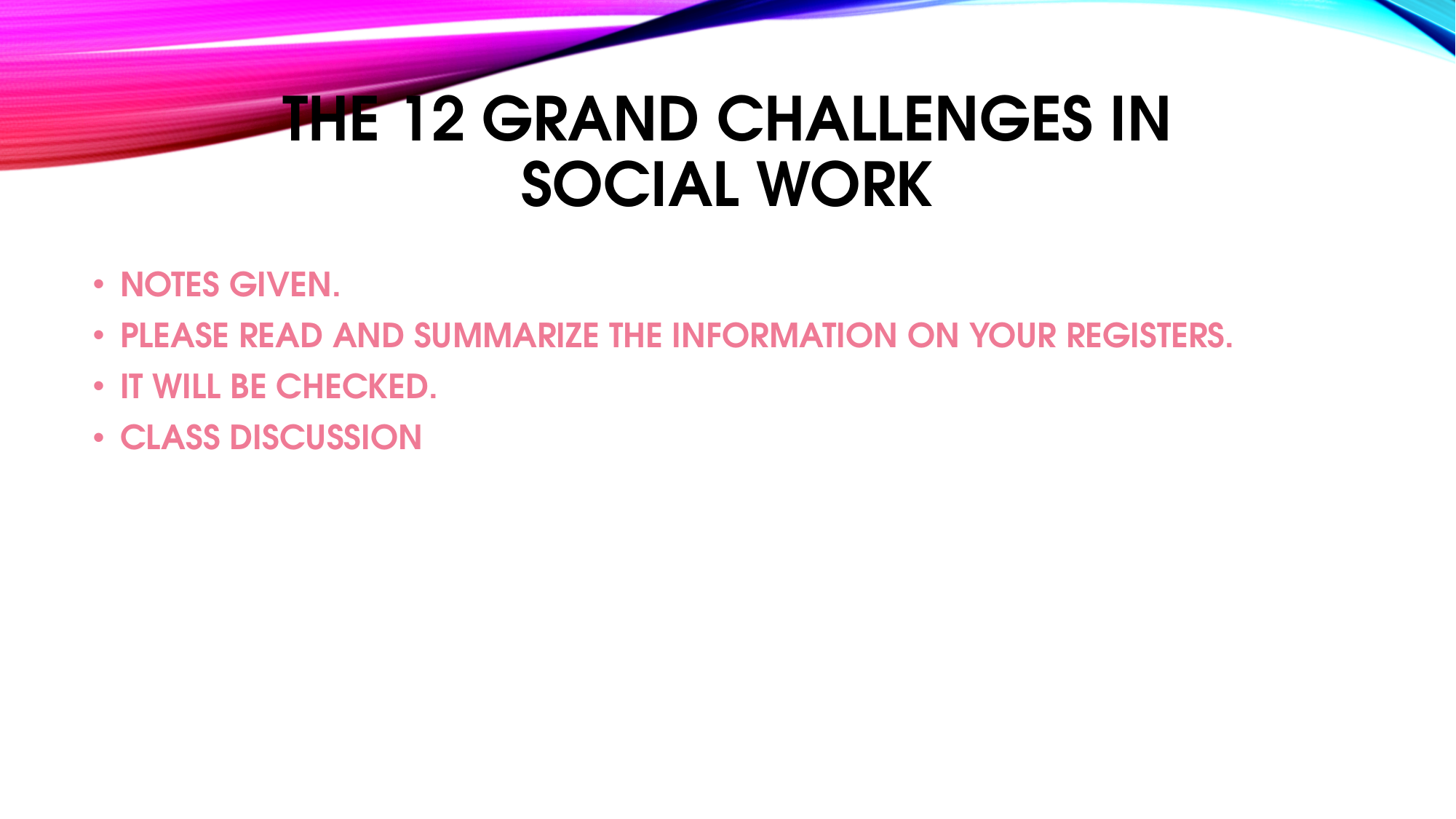

# THE 12 GRAND CHALLENGES IN SOCIAL WORK
NOTES GIVEN.
PLEASE READ AND SUMMARIZE THE INFORMATION ON YOUR REGISTERS.
IT WILL BE CHECKED.
CLASS DISCUSSION